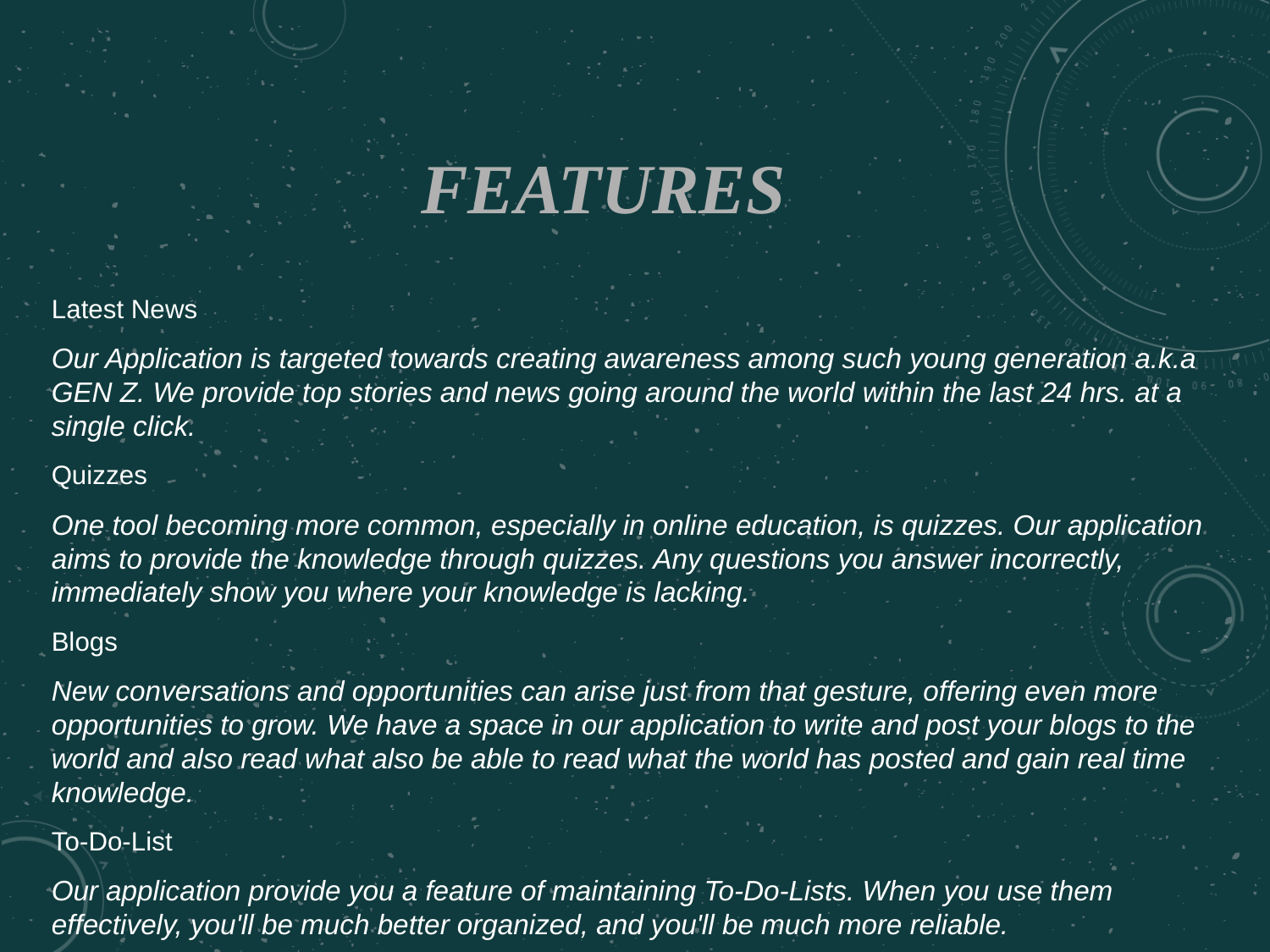

# FEATURES
Latest News
Our Application is targeted towards creating awareness among such young generation a.k.a GEN Z. We provide top stories and news going around the world within the last 24 hrs. at a single click.
Quizzes
One tool becoming more common, especially in online education, is quizzes. Our application aims to provide the knowledge through quizzes. Any questions you answer incorrectly, immediately show you where your knowledge is lacking.
Blogs
New conversations and opportunities can arise just from that gesture, offering even more opportunities to grow. We have a space in our application to write and post your blogs to the world and also read what also be able to read what the world has posted and gain real time knowledge.
To-Do-List
Our application provide you a feature of maintaining To-Do-Lists. When you use them effectively, you'll be much better organized, and you'll be much more reliable.